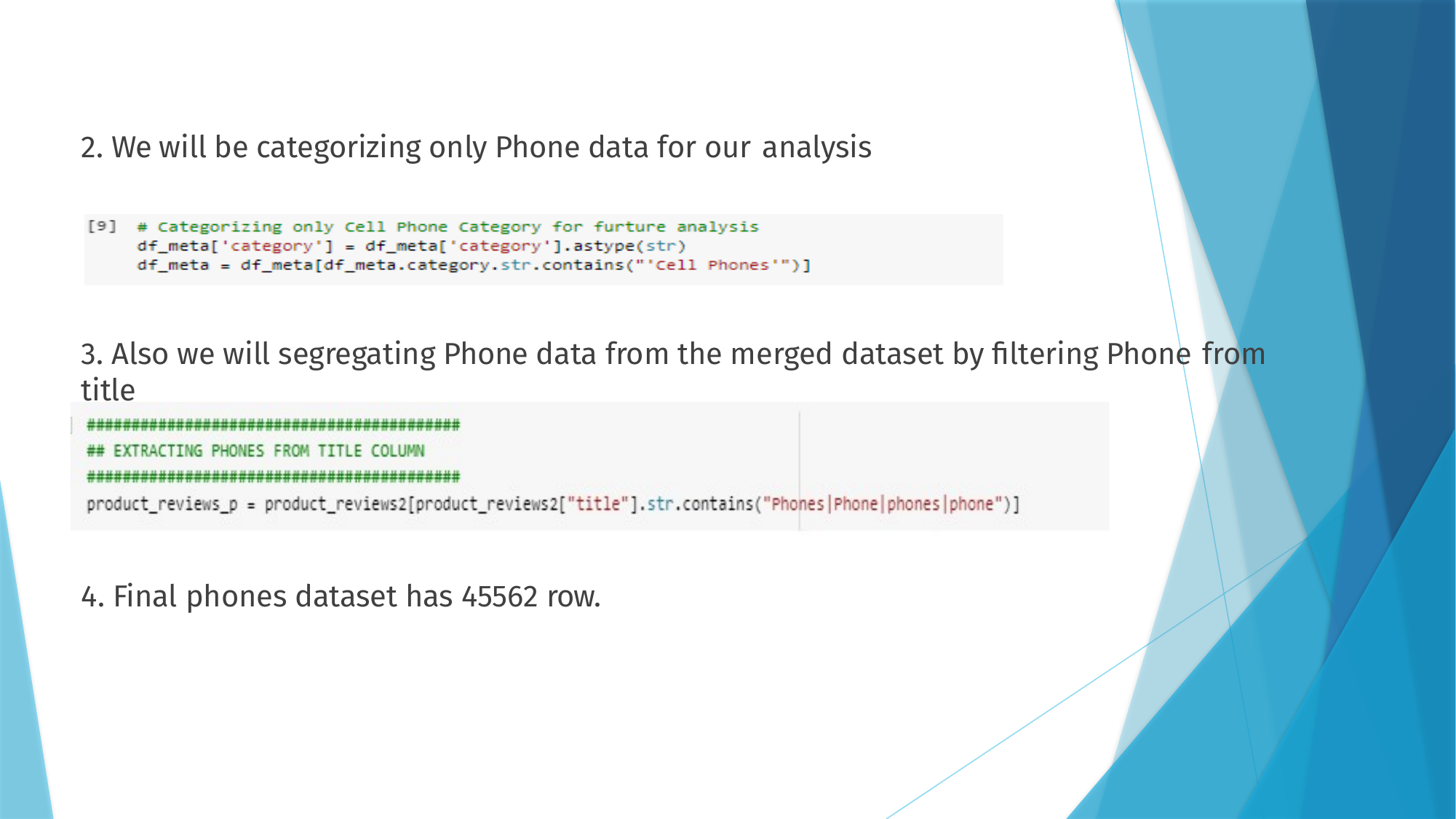

2. We will be categorizing only Phone data for our analysis

3. Also we will segregating Phone data from the merged dataset by filtering Phone from
title

4. Final phones dataset has 45562 row.